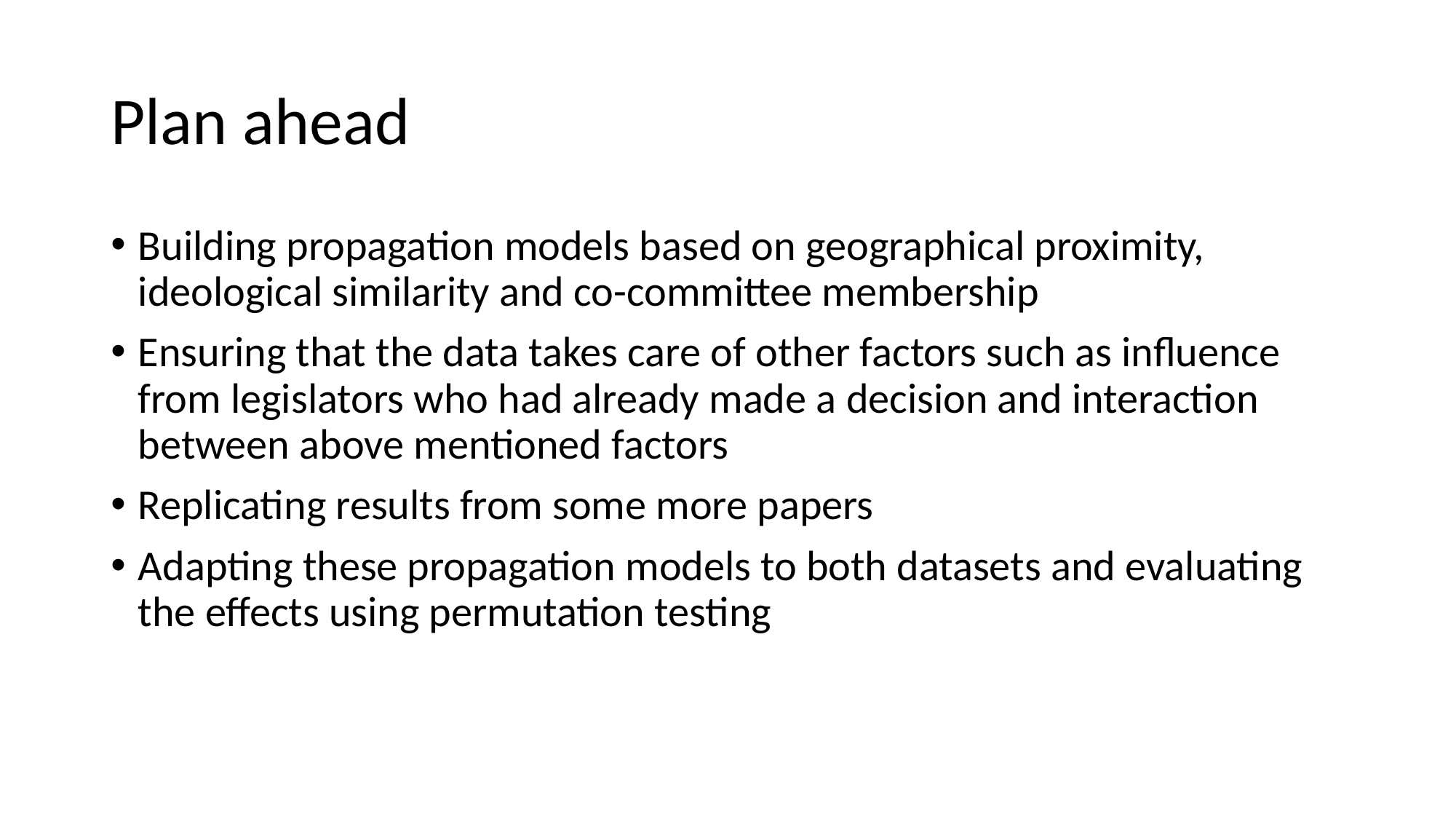

# Plan ahead
Building propagation models based on geographical proximity, ideological similarity and co-committee membership
Ensuring that the data takes care of other factors such as influence from legislators who had already made a decision and interaction between above mentioned factors
Replicating results from some more papers
Adapting these propagation models to both datasets and evaluating the effects using permutation testing